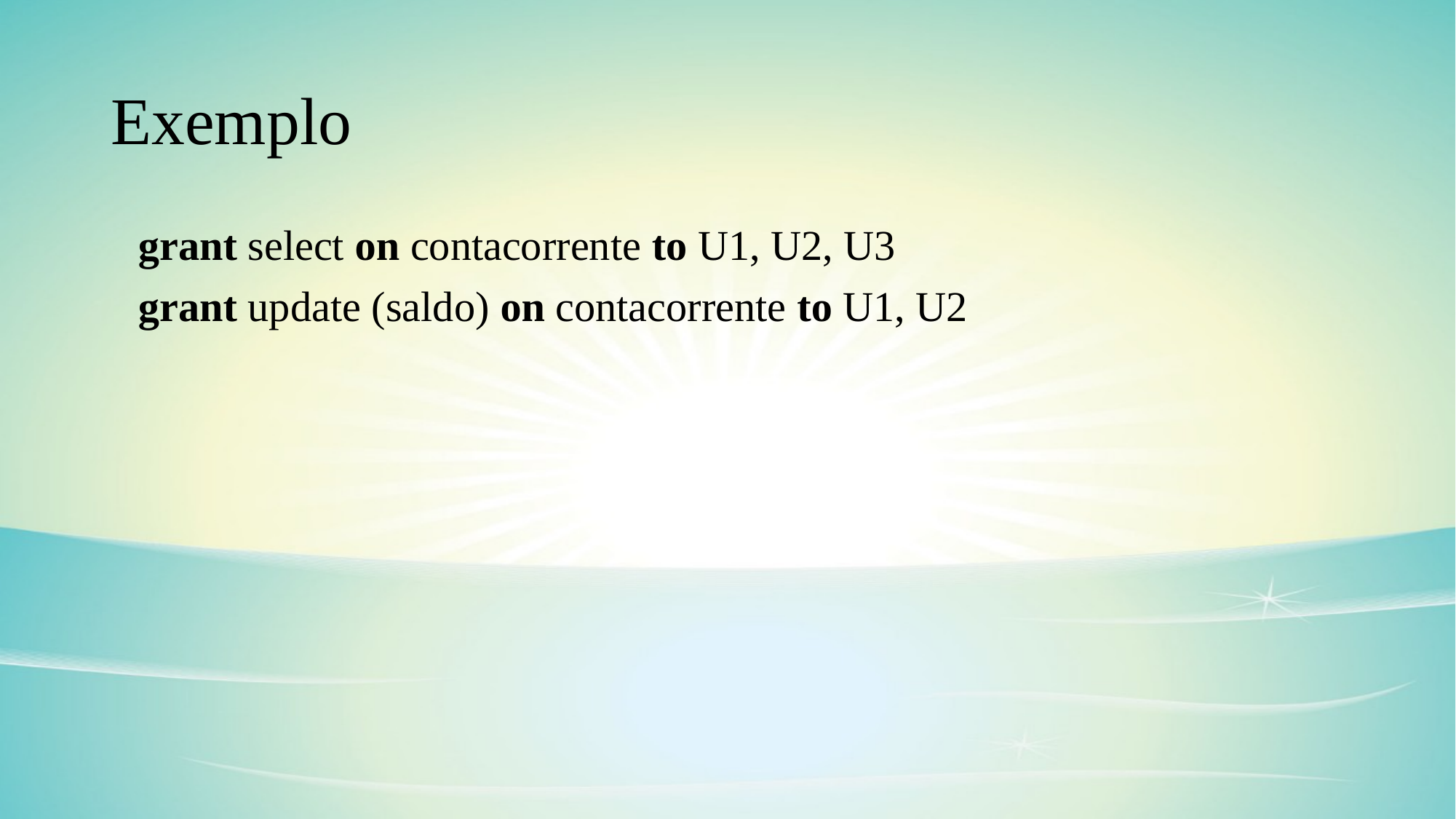

# Exemplo
	grant select on contacorrente to U1, U2, U3
	grant update (saldo) on contacorrente to U1, U2